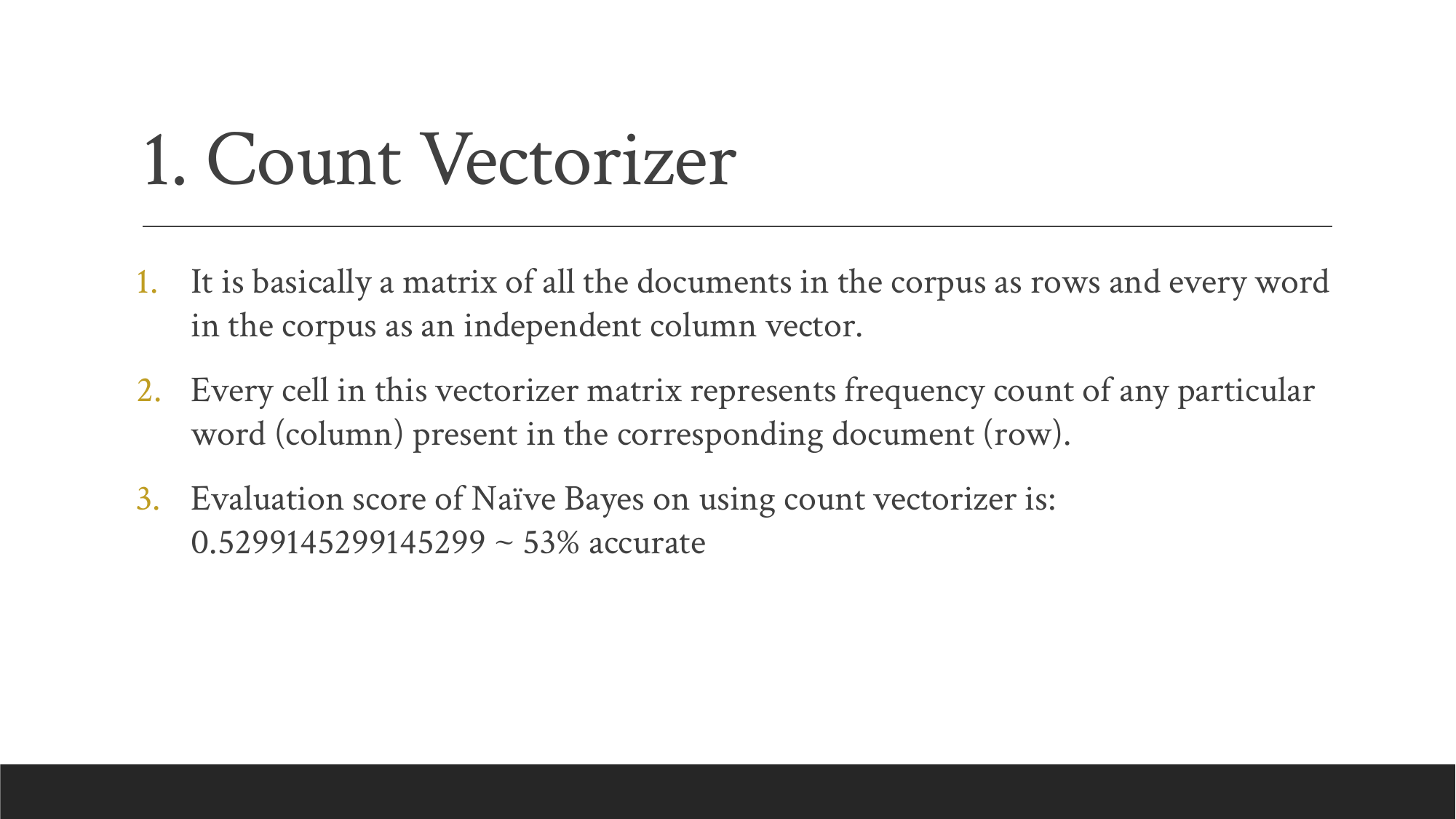

# 1. Count Vectorizer
It is basically a matrix of all the documents in the corpus as rows and every word in the corpus as an independent column vector.
Every cell in this vectorizer matrix represents frequency count of any particular word (column) present in the corresponding document (row).
Evaluation score of Naïve Bayes on using count vectorizer is: 0.5299145299145299 ~ 53% accurate